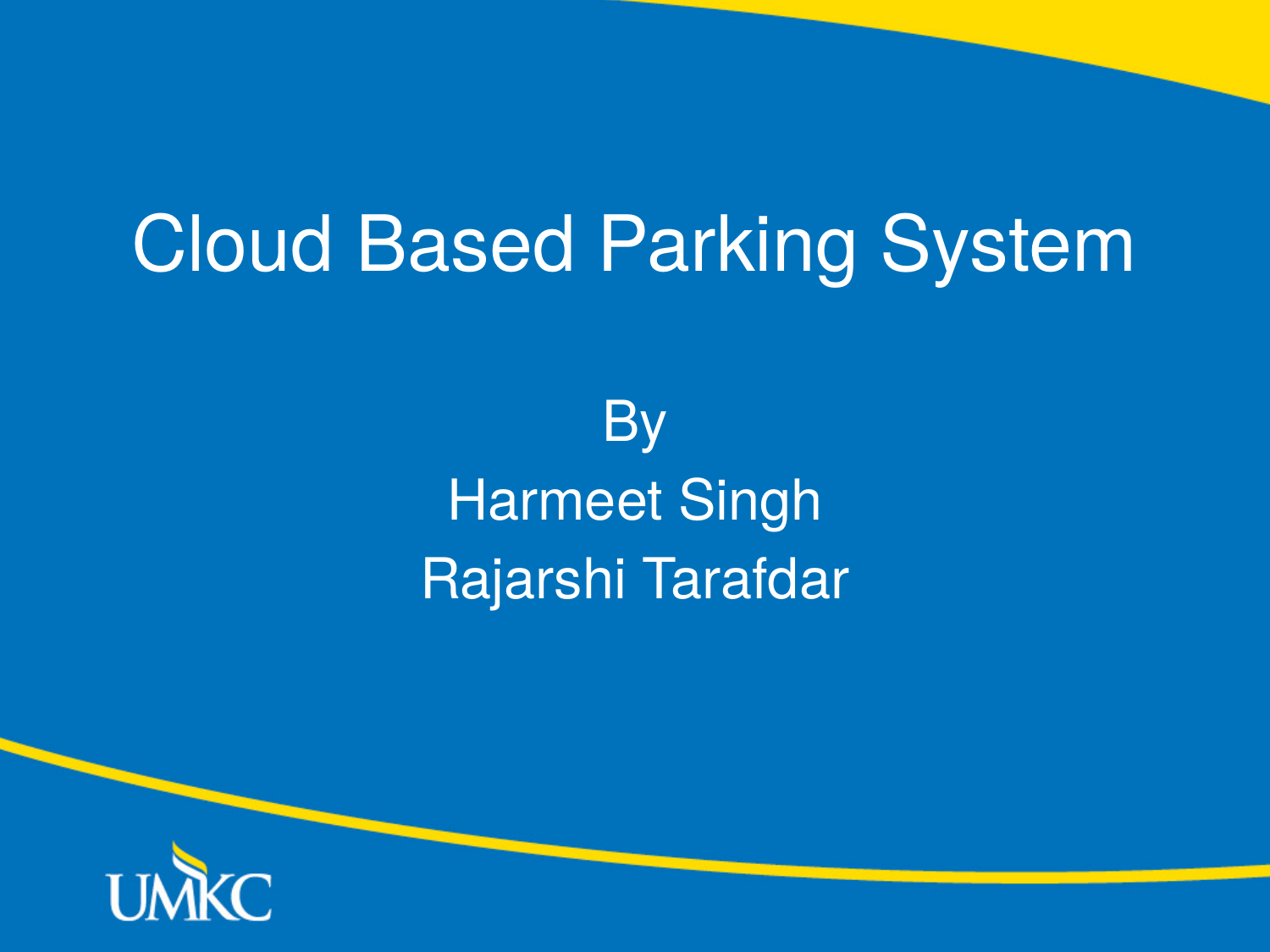

# Cloud Based Parking System
By
Harmeet Singh
Rajarshi Tarafdar